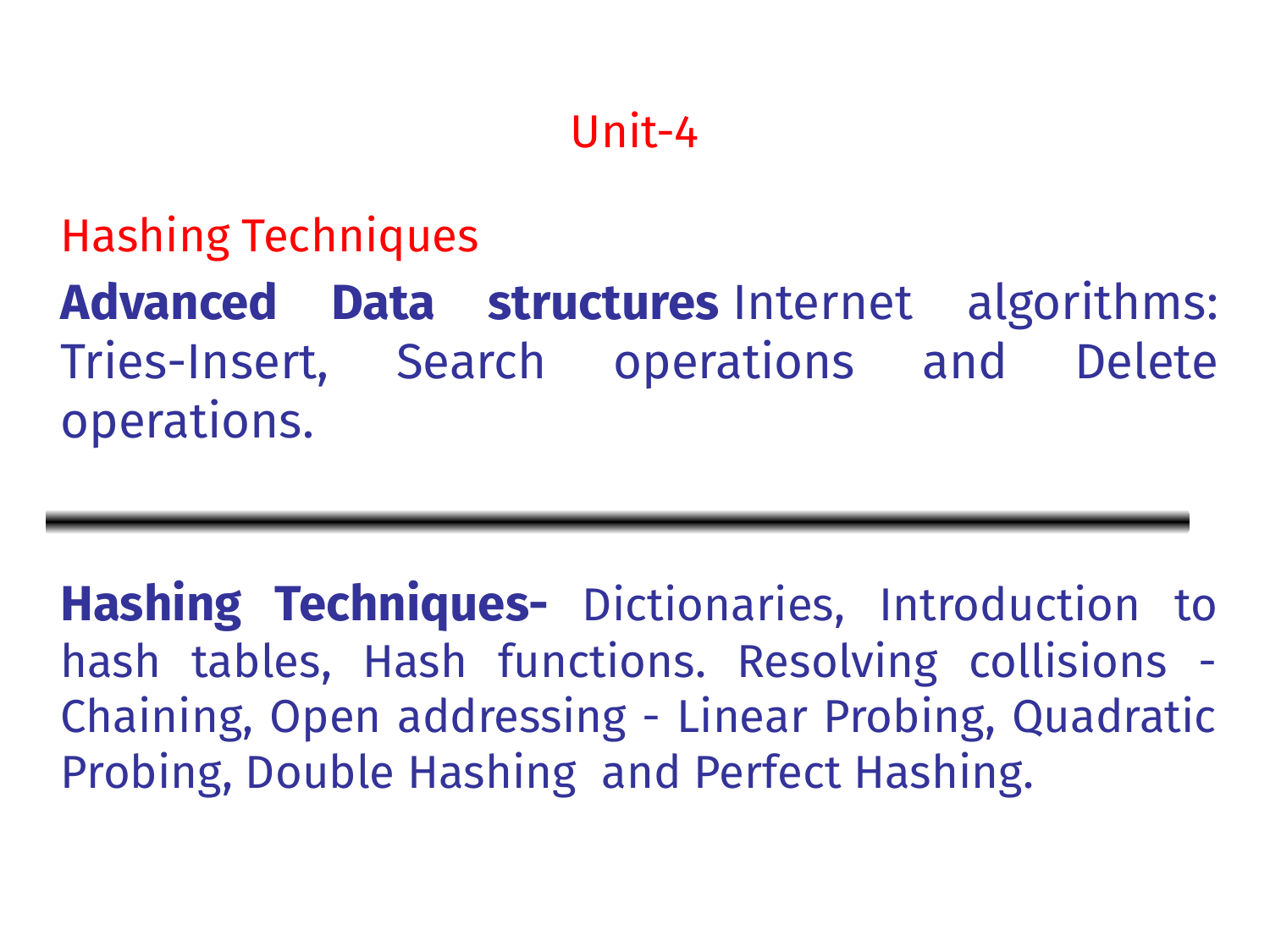

# Unit-4
Hashing Techniques
Advanced Data structures Internet algorithms: Tries-Insert, Search operations and Delete operations.

Hashing Techniques- Dictionaries, Introduction to hash tables, Hash functions. Resolving collisions - Chaining, Open addressing - Linear Probing, Quadratic Probing, Double Hashing  and Perfect Hashing.